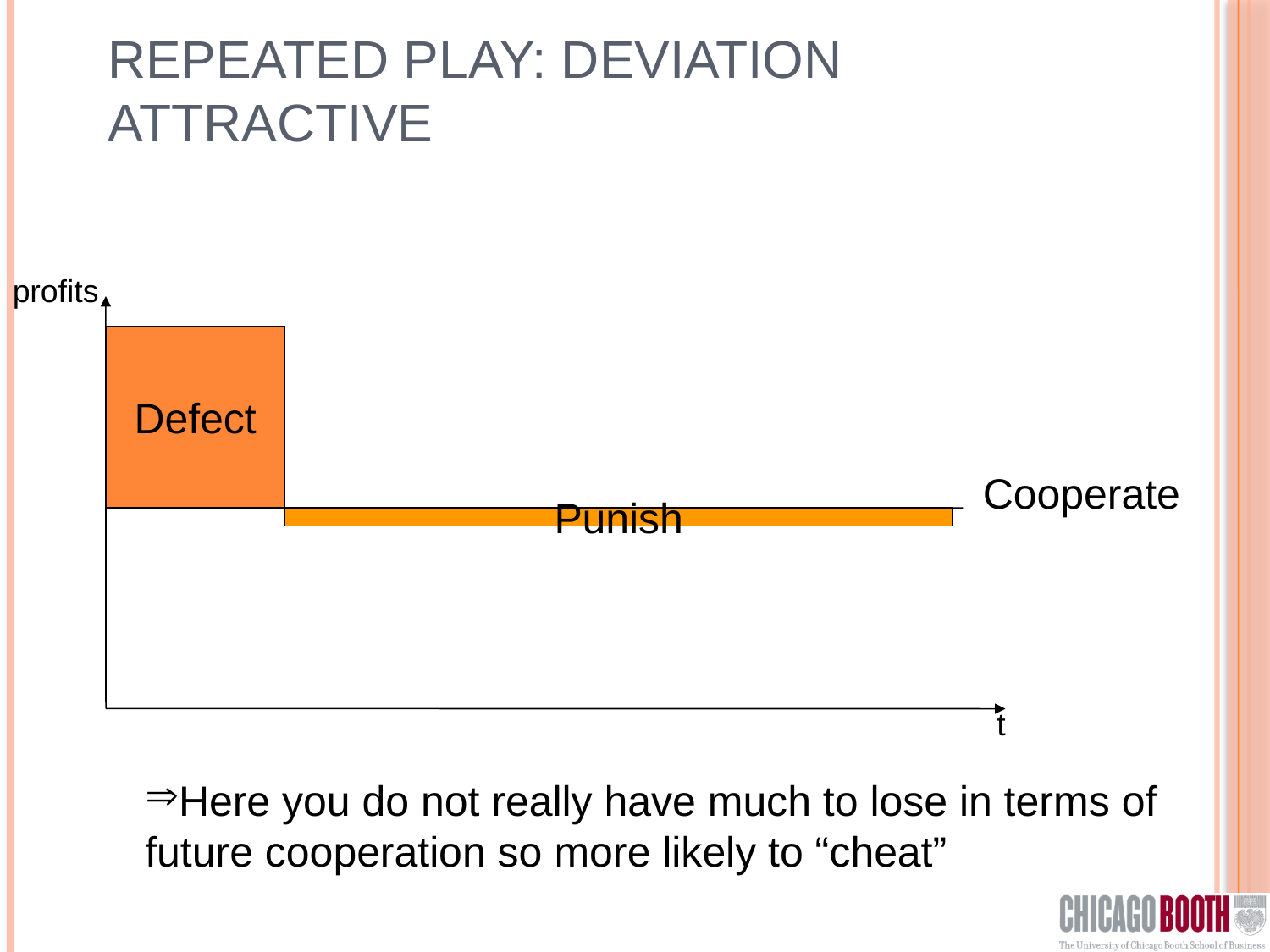

# Repeated Play: Deviation Attractive
profits

Defect
Cooperate

Punish
t

Here you do not really have much to lose in terms of
future cooperation so more likely to “cheat”